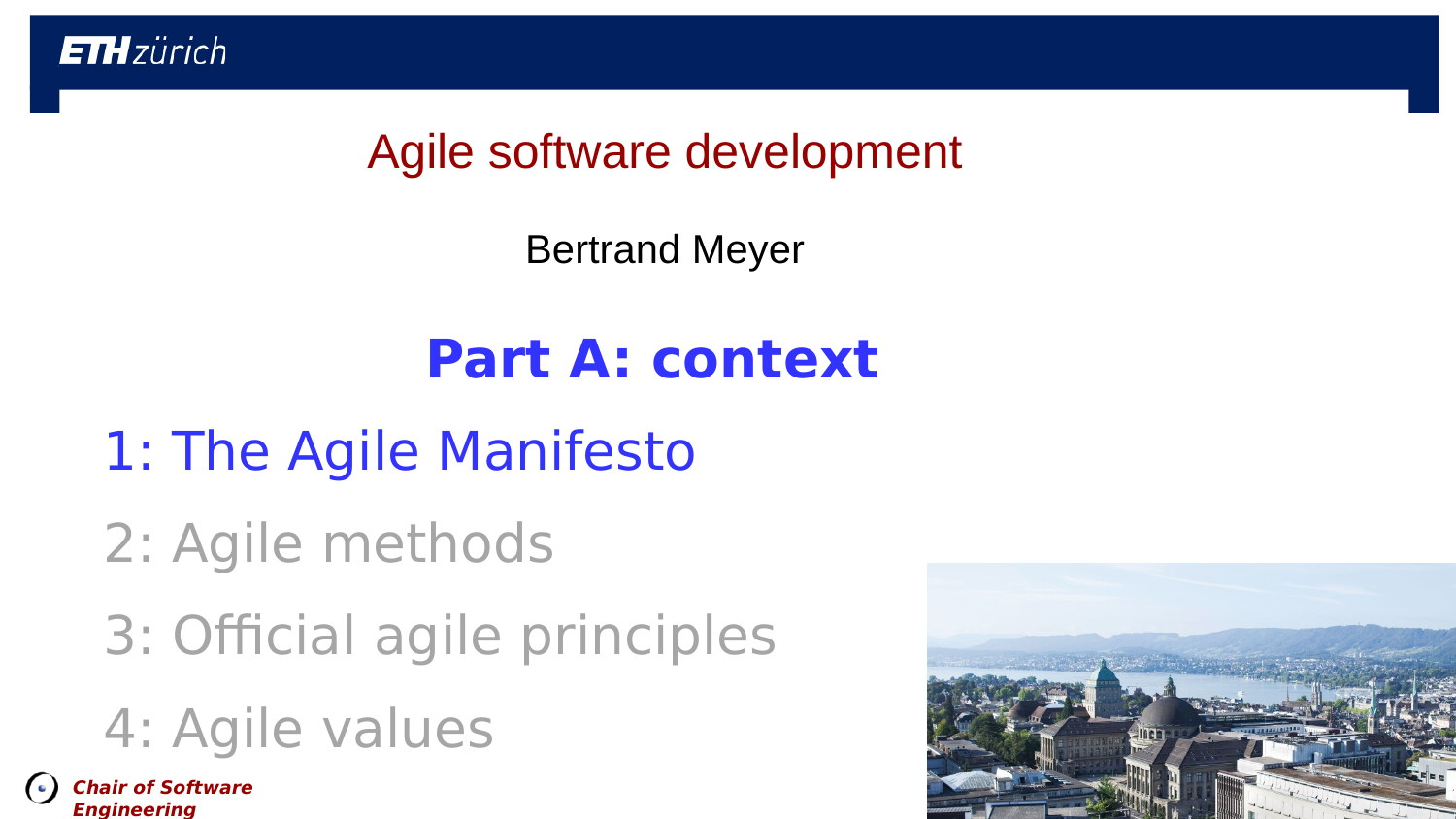

Part A: context
1: The Agile Manifesto
2: Agile methods
3: Official agile principles
4: Agile values